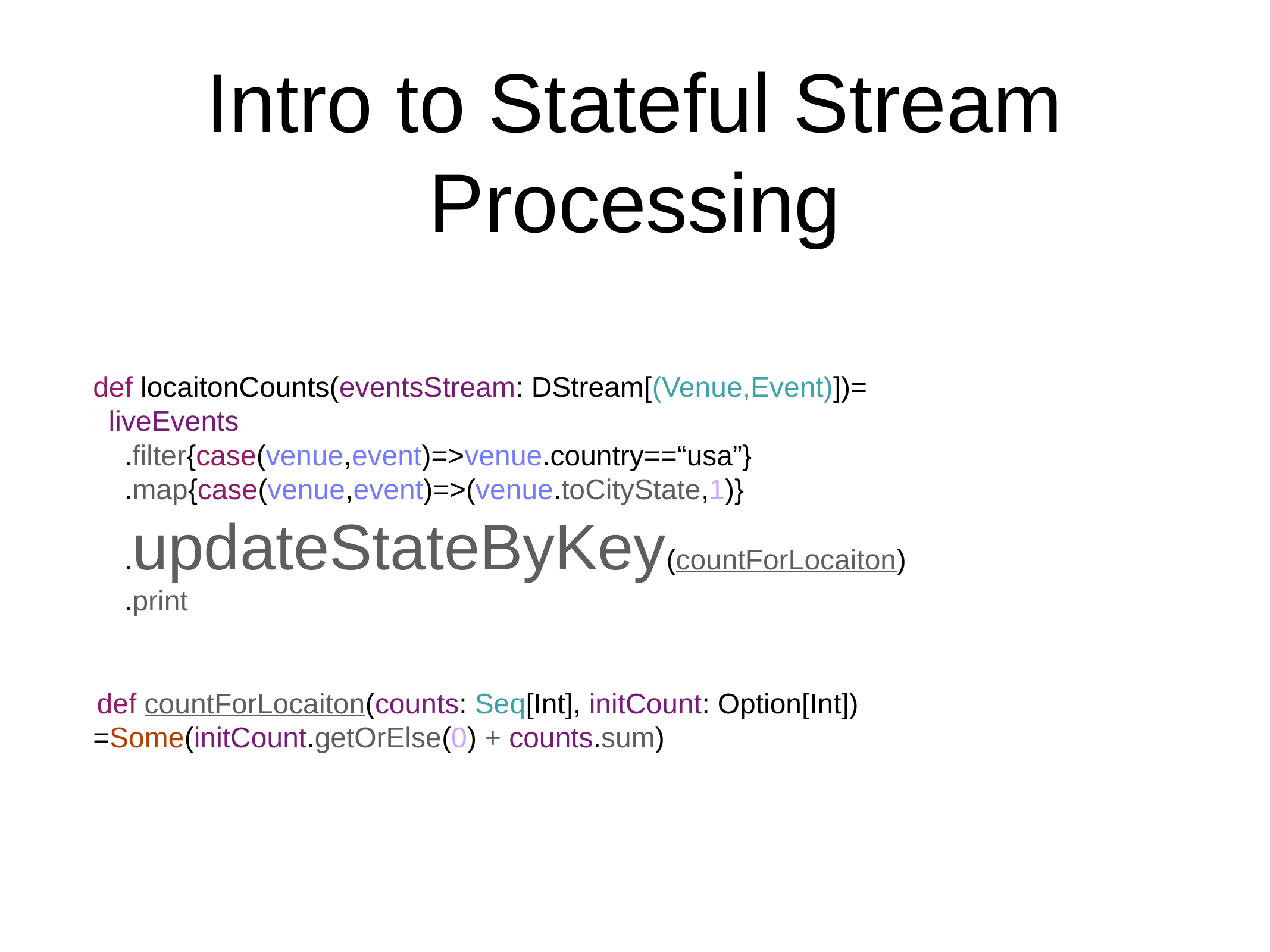

# Intro to Stateful Stream Processing
def locaitonCounts(eventsStream: DStream[(Venue,Event)])=
  liveEvents
    .filter{case(venue,event)=>venue.country==“usa”}
    .map{case(venue,event)=>(venue.toCityState,1)}
    .updateStateByKey(countForLocaiton)
    .print

 def countForLocaiton(counts: Seq[Int], initCount: Option[Int])
=Some(initCount.getOrElse(0) + counts.sum)